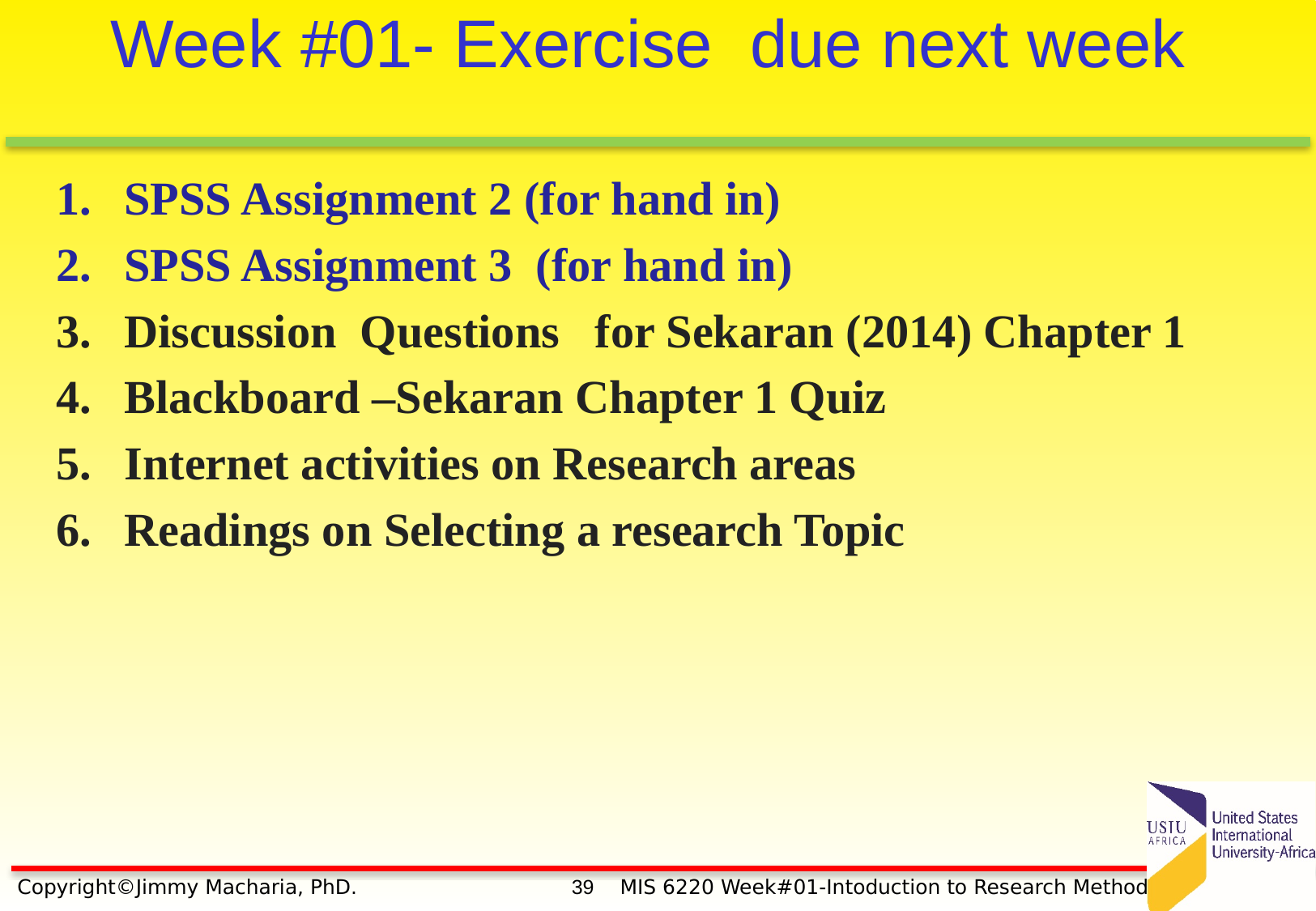

# Week #01- Exercise  due next week
SPSS Assignment 2 (for hand in)
SPSS Assignment 3  (for hand in)
Discussion  Questions   for Sekaran (2014) Chapter 1
Blackboard –Sekaran Chapter 1 Quiz
Internet activities on Research areas
Readings on Selecting a research Topic